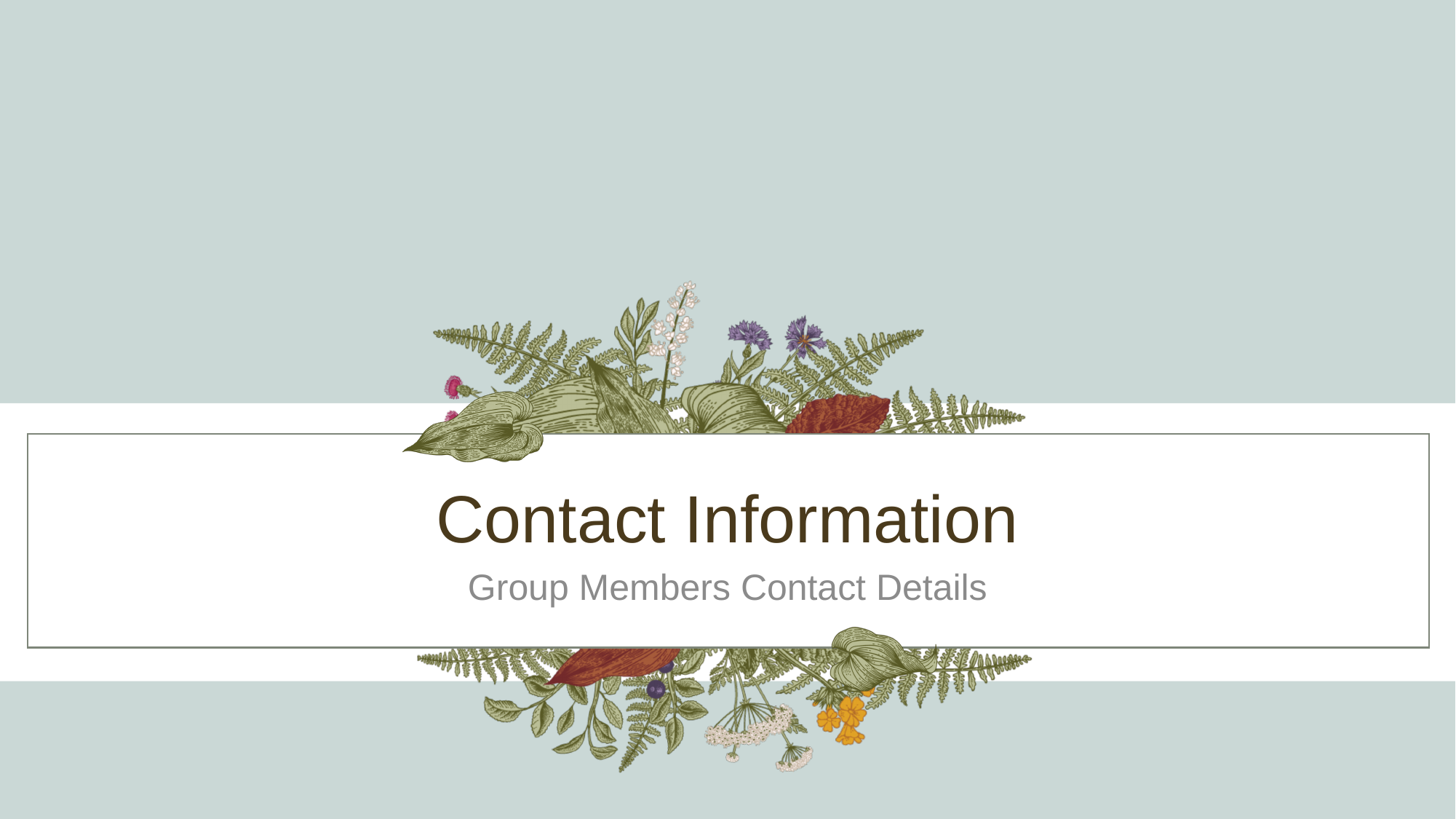

# Contact Information
Group Members Contact Details